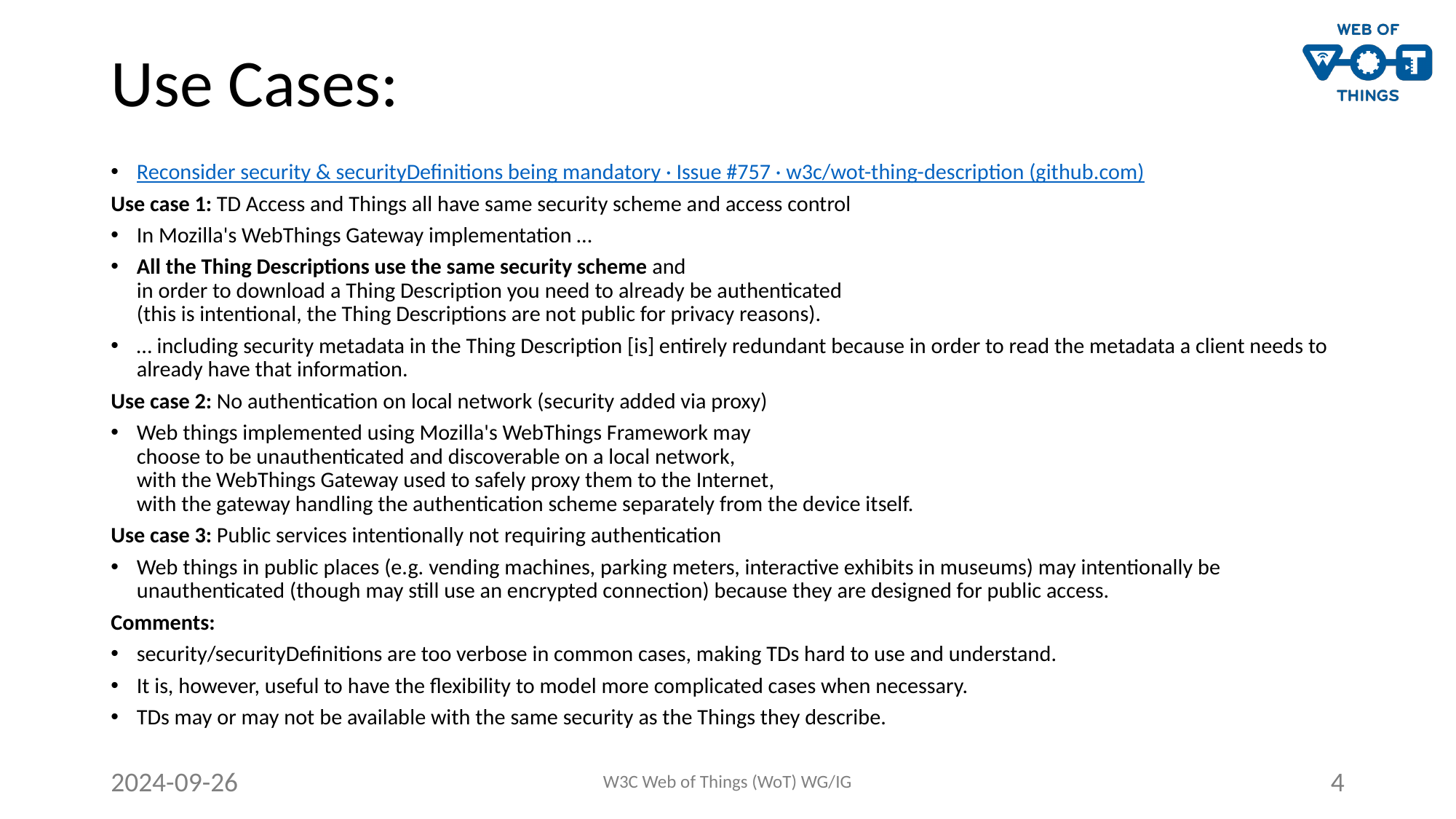

# Use Cases:
Reconsider security & securityDefinitions being mandatory · Issue #757 · w3c/wot-thing-description (github.com)
Use case 1: TD Access and Things all have same security scheme and access control
In Mozilla's WebThings Gateway implementation …
All the Thing Descriptions use the same security scheme and
in order to download a Thing Description you need to already be authenticated
(this is intentional, the Thing Descriptions are not public for privacy reasons).
… including security metadata in the Thing Description [is] entirely redundant because in order to read the metadata a client needs to already have that information.
Use case 2: No authentication on local network (security added via proxy)
Web things implemented using Mozilla's WebThings Framework may
choose to be unauthenticated and discoverable on a local network,
with the WebThings Gateway used to safely proxy them to the Internet,
with the gateway handling the authentication scheme separately from the device itself.
Use case 3: Public services intentionally not requiring authentication
Web things in public places (e.g. vending machines, parking meters, interactive exhibits in museums) may intentionally be unauthenticated (though may still use an encrypted connection) because they are designed for public access.
Comments:
security/securityDefinitions are too verbose in common cases, making TDs hard to use and understand.
It is, however, useful to have the flexibility to model more complicated cases when necessary.
TDs may or may not be available with the same security as the Things they describe.

2024-09-26
W3C Web of Things (WoT) WG/IG
4